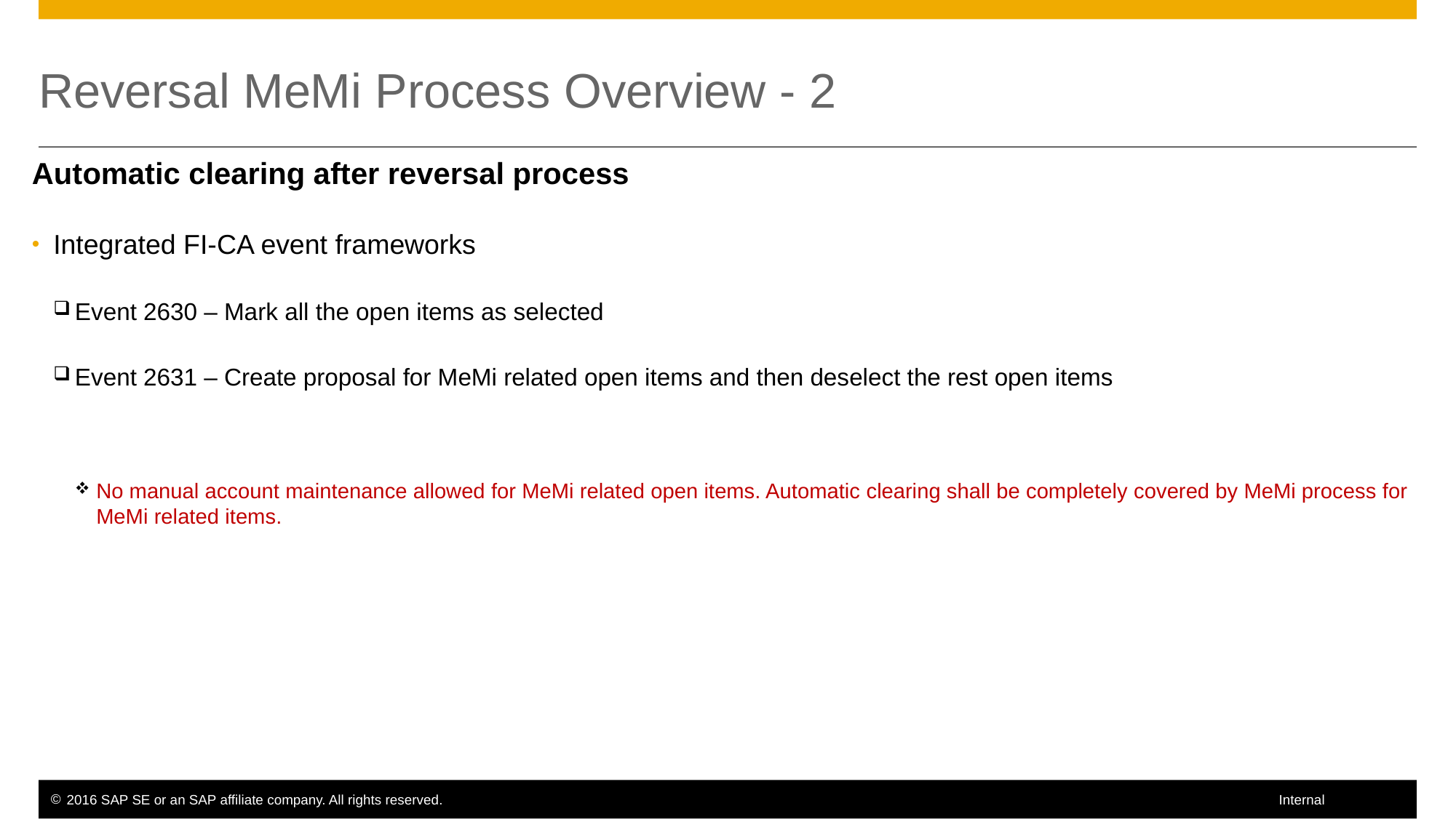

# Reversal MeMi Process Overview - 2
Automatic clearing after reversal process
Integrated FI-CA event frameworks
Event 2630 – Mark all the open items as selected
Event 2631 – Create proposal for MeMi related open items and then deselect the rest open items

No manual account maintenance allowed for MeMi related open items. Automatic clearing shall be completely covered by MeMi process for MeMi related items.